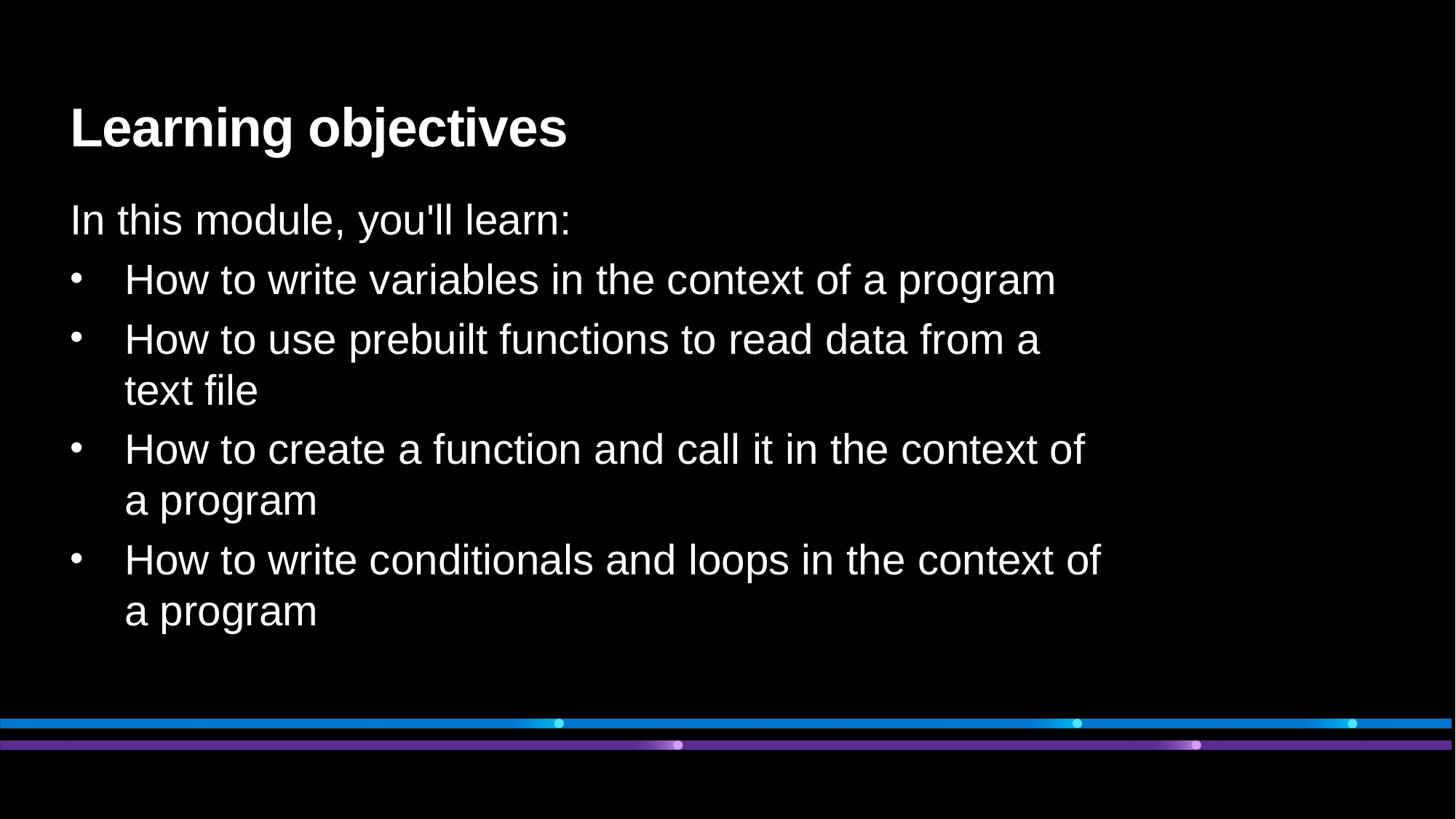

# Learning objectives
In this module, you'll learn:
How to write variables in the context of a program
How to use prebuilt functions to read data from a text file
How to create a function and call it in the context of a program
How to write conditionals and loops in the context of a program